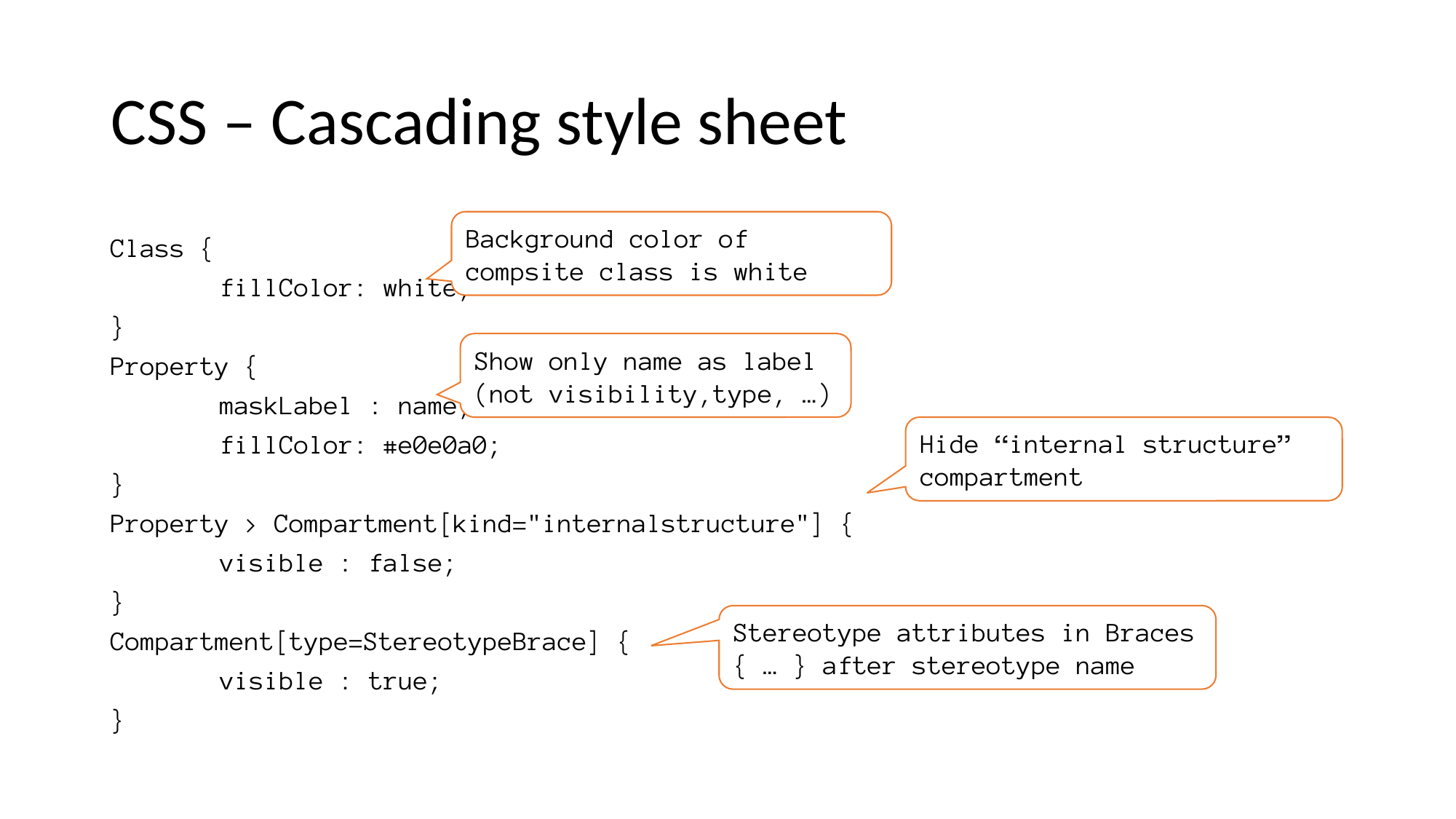

# CSS – Cascading style sheet
Background color of compsite class is white
Class {
	fillColor: white;
}
Property {
	maskLabel : name;
	fillColor: #e0e0a0;
}
Property > Compartment[kind="internalstructure"] {
	visible : false;
}
Compartment[type=StereotypeBrace] {
	visible : true;
}
Show only name as label (not visibility,type, …)
Hide “internal structure” compartment
Stereotype attributes in Braces { … } after stereotype name